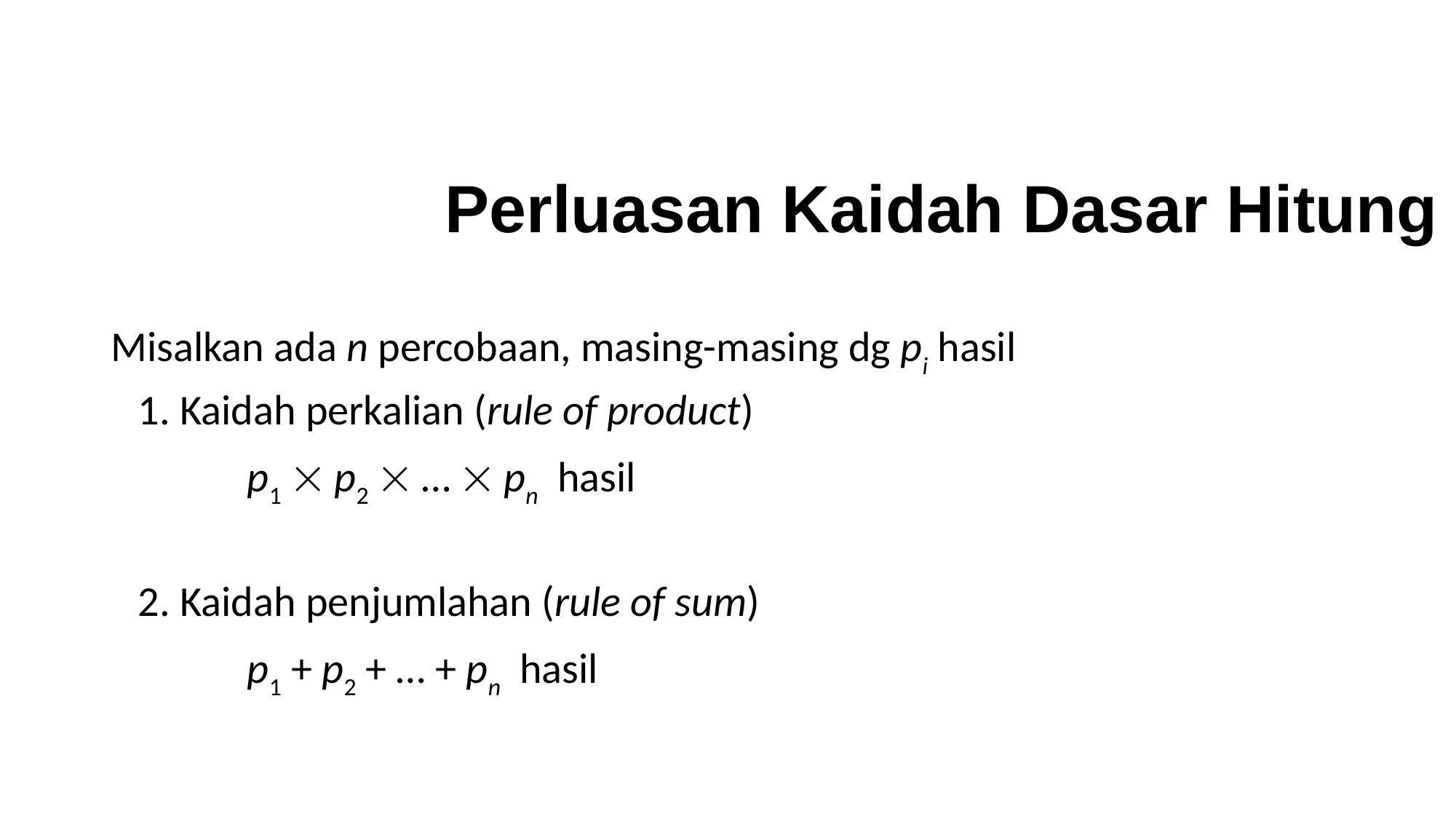

# Perluasan Kaidah Dasar Hitung
Misalkan ada n percobaan, masing-masing dg pi hasil
	1. Kaidah perkalian (rule of product)
		p1 × p2 × … × pn  hasil

	2. Kaidah penjumlahan (rule of sum)
		p1 + p2 + … + pn  hasil